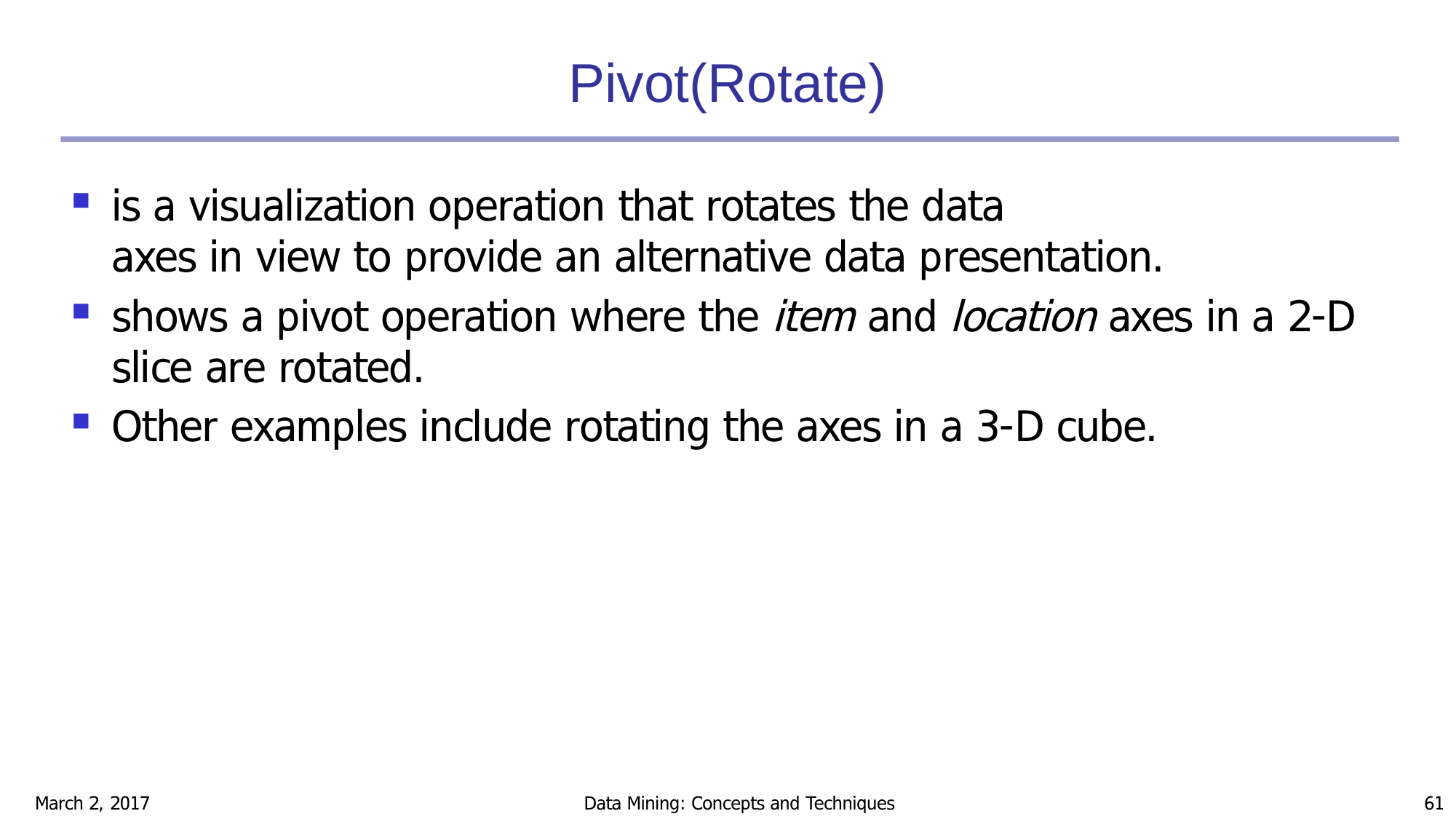

# Pivot(Rotate)
is a visualization operation that rotates the data
axes in view to provide an alternative data presentation.
shows a pivot operation where the item and location axes in a 2-D slice are rotated.
Other examples include rotating the axes in a 3-D cube.
March 2, 2017
Data Mining: Concepts and Techniques
61